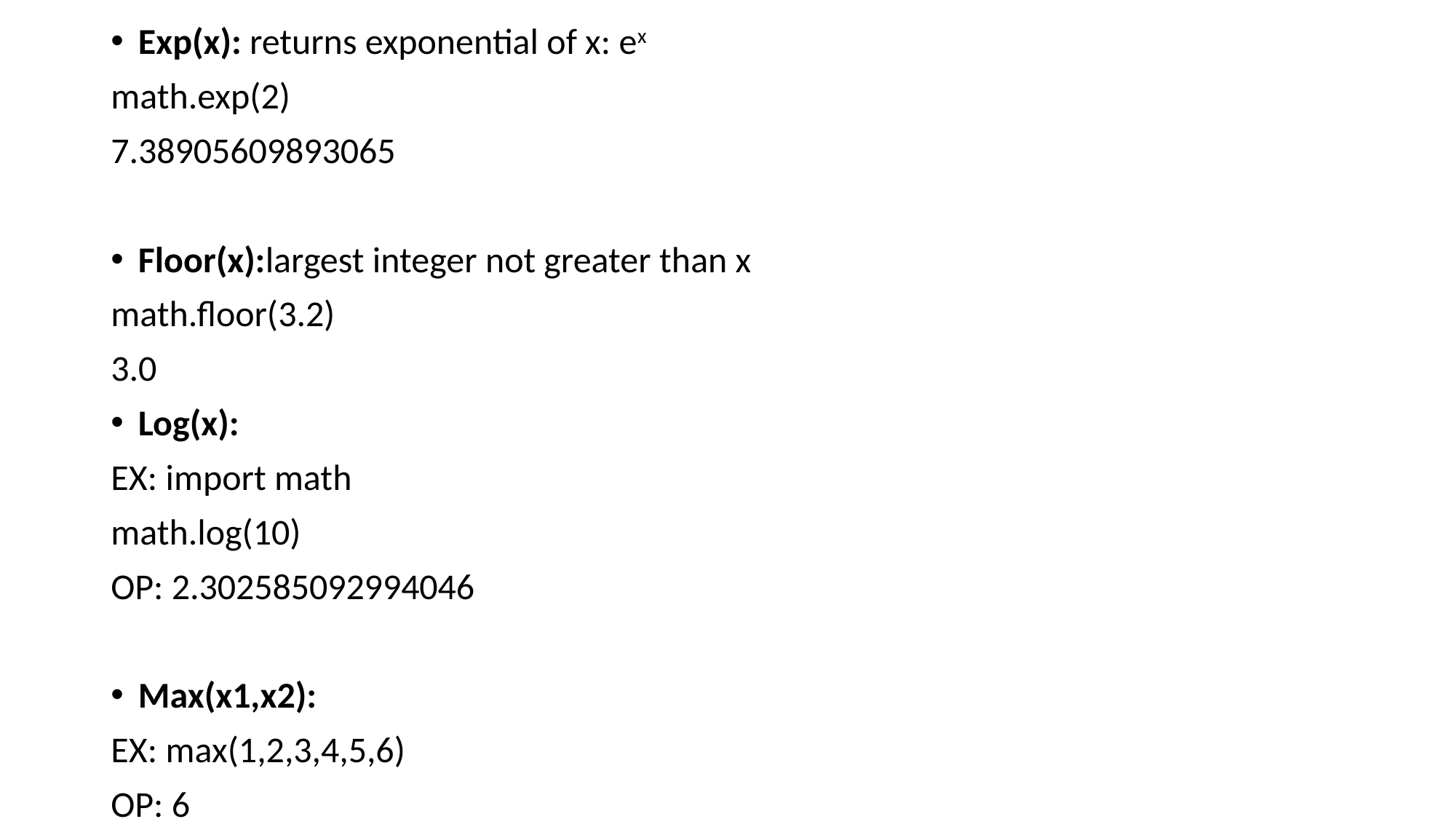

Exp(x): returns exponential of x: ex
math.exp(2)
7.38905609893065

Floor(x):largest integer not greater than x
math.floor(3.2)
3.0
Log(x):
EX: import math
math.log(10)
OP: 2.302585092994046

Max(x1,x2):
EX: max(1,2,3,4,5,6)
OP: 6